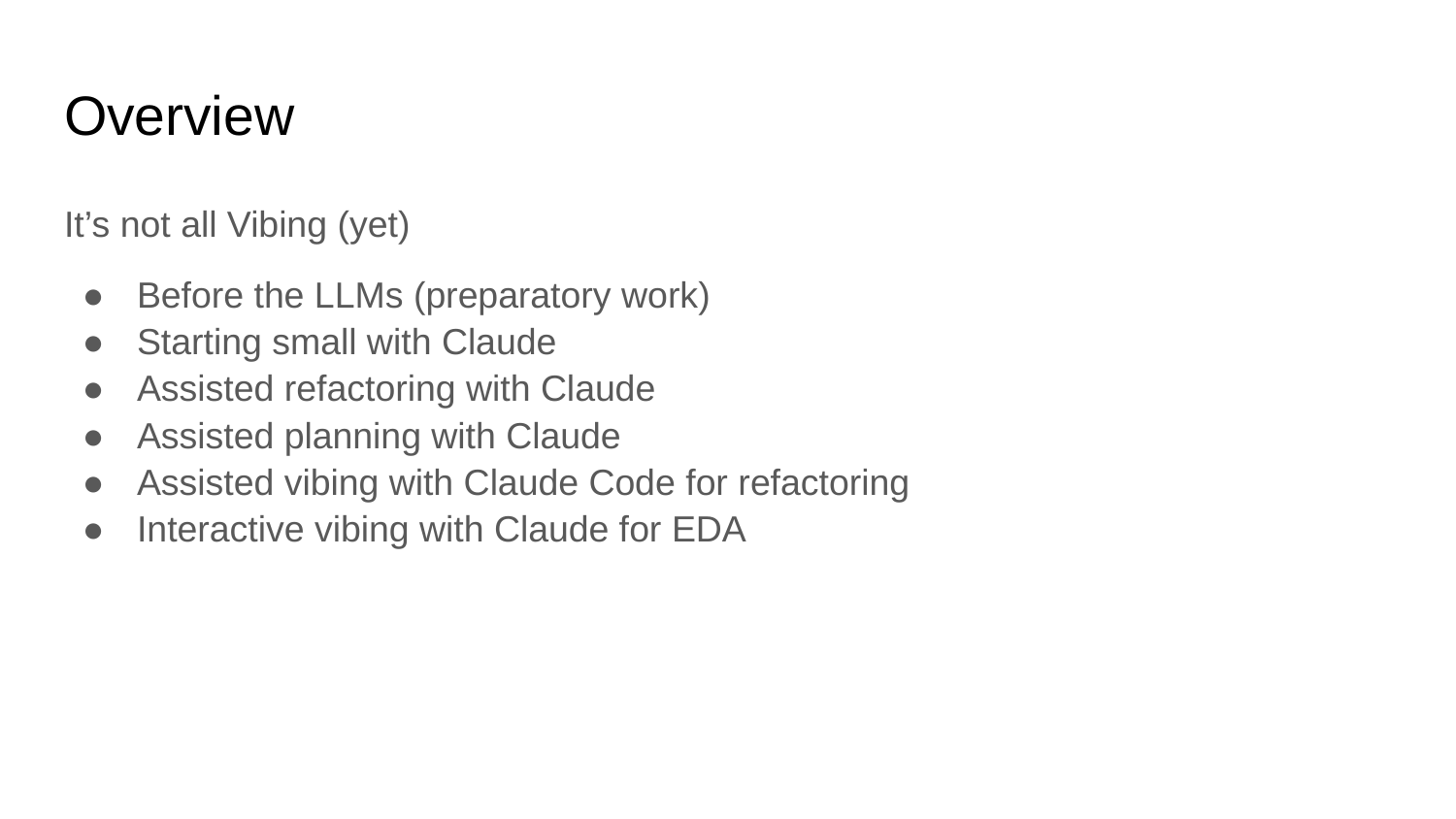

# Overview
It’s not all Vibing (yet)
Before the LLMs (preparatory work)
Starting small with Claude
Assisted refactoring with Claude
Assisted planning with Claude
Assisted vibing with Claude Code for refactoring
Interactive vibing with Claude for EDA